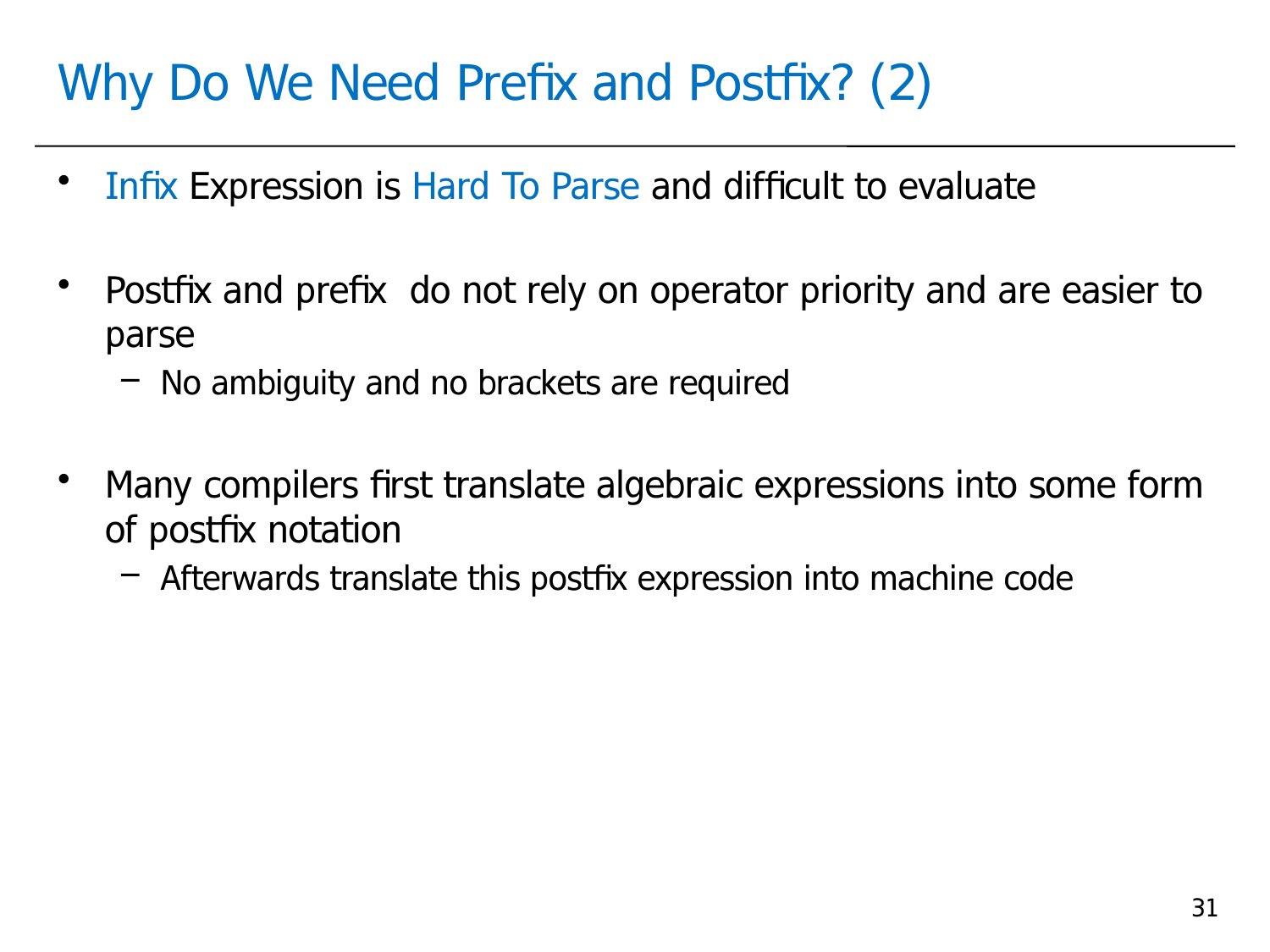

# Why Do We Need Prefix and Postfix? (2)
Infix Expression is Hard To Parse and difficult to evaluate

Postfix and prefix  do not rely on operator priority and are easier to parse
No ambiguity and no brackets are required

Many compilers first translate algebraic expressions into some form of postfix notation
Afterwards translate this postfix expression into machine code

31